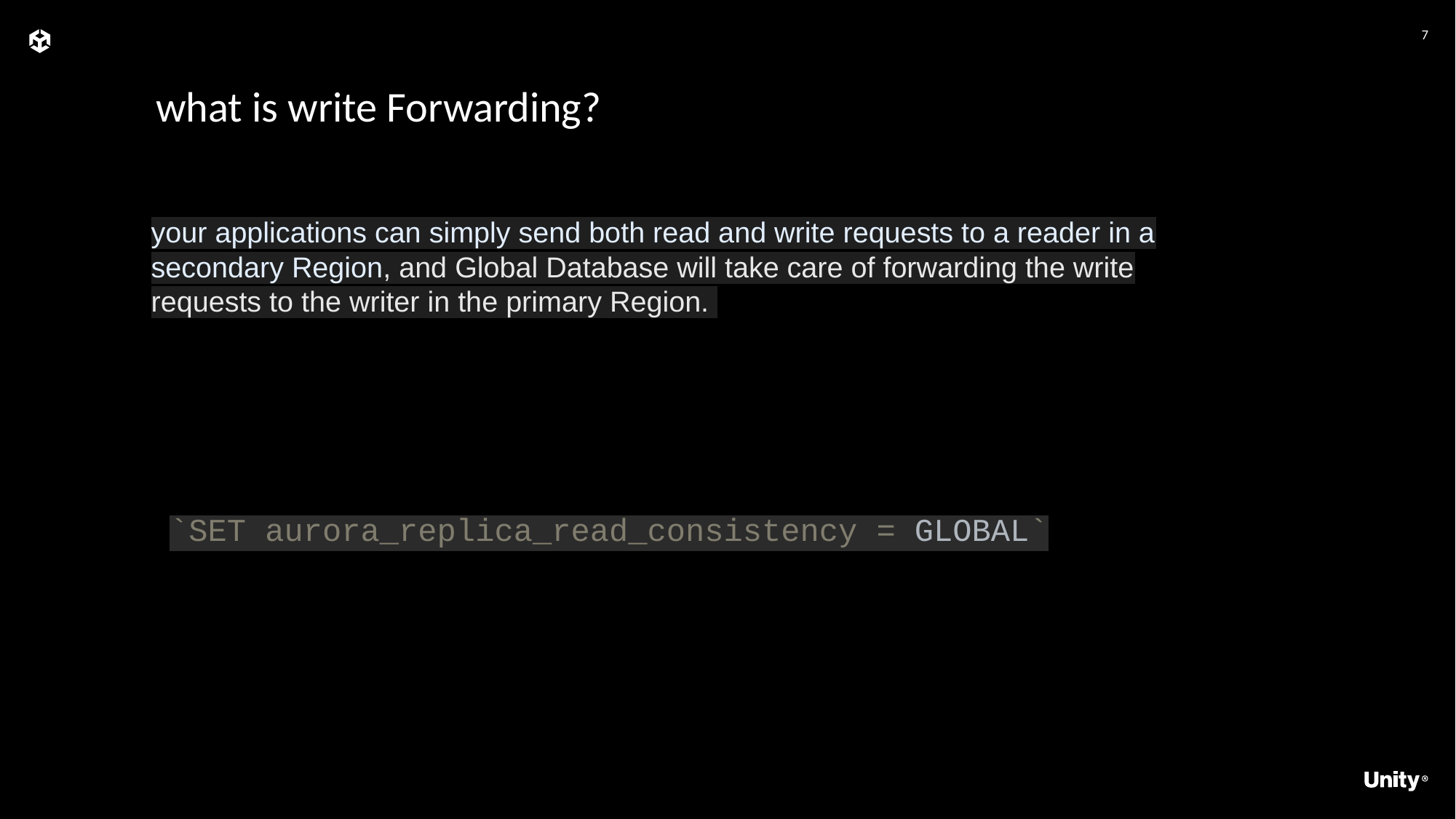

what is write Forwarding?
your applications can simply send both read and write requests to a reader in a secondary Region, and Global Database will take care of forwarding the write requests to the writer in the primary Region.
`SET aurora_replica_read_consistency = GLOBAL`